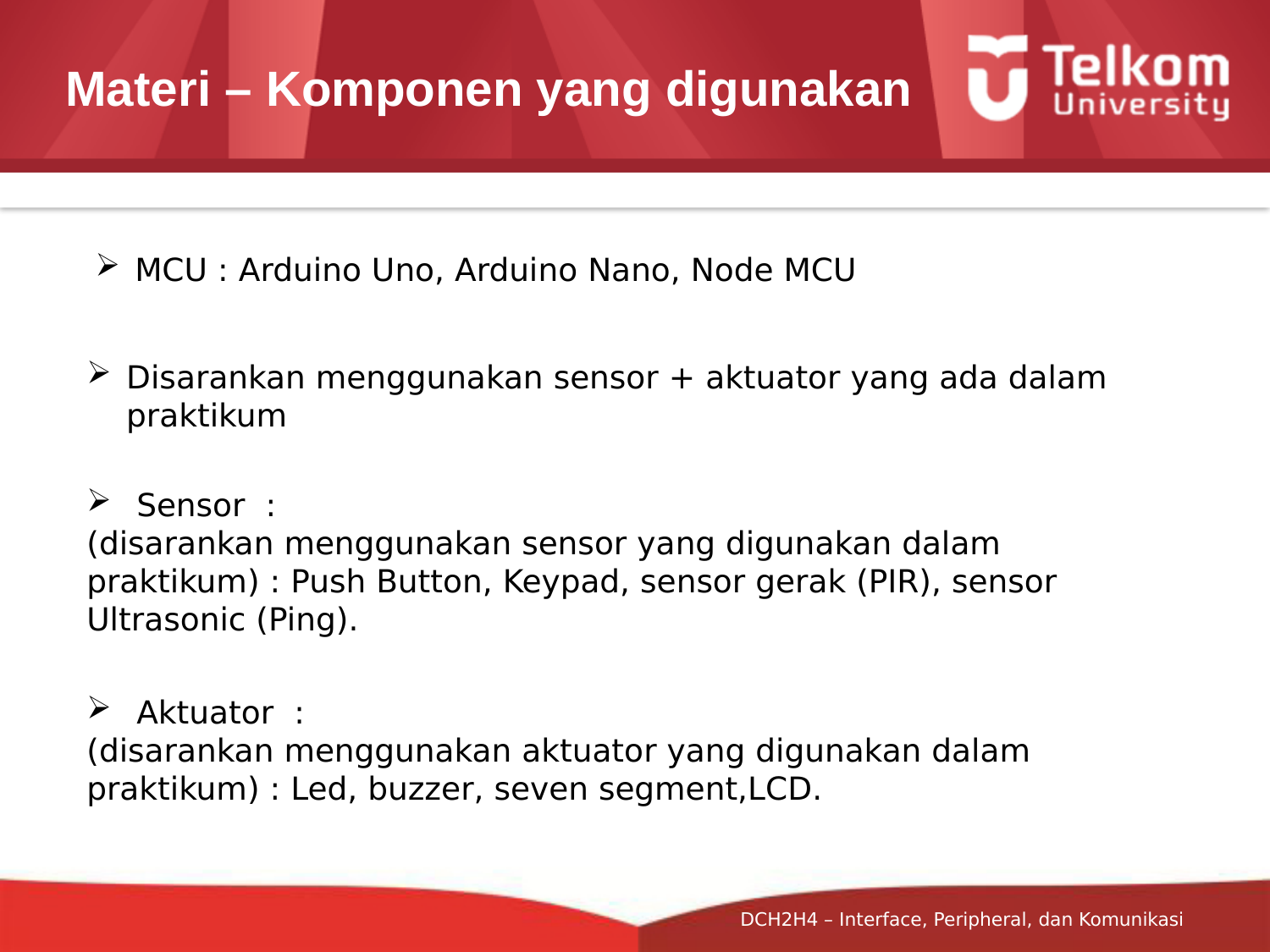

# Materi – Komponen yang digunakan
MCU : Arduino Uno, Arduino Nano, Node MCU
Disarankan menggunakan sensor + aktuator yang ada dalam praktikum
 Sensor  :
(disarankan menggunakan sensor yang digunakan dalam  praktikum) : Push Button, Keypad, sensor gerak (PIR), sensor Ultrasonic (Ping).
 Aktuator  :
(disarankan menggunakan aktuator yang digunakan dalam  praktikum) : Led, buzzer, seven segment,LCD.